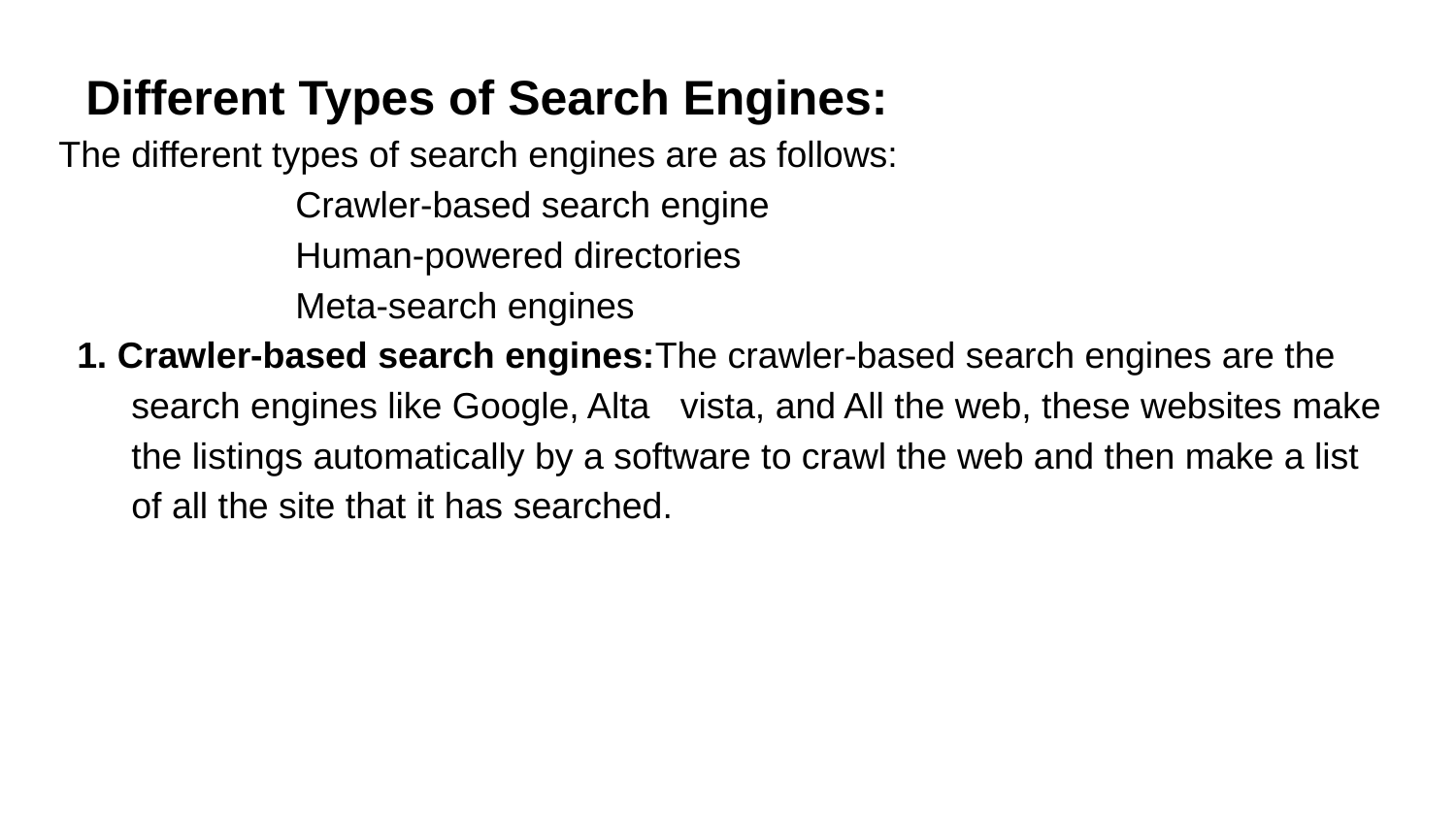

Different Types of Search Engines:
The different types of search engines are as follows:
Crawler-based search engine
Human-powered directories
Meta-search engines
1. Crawler-based search engines:The crawler-based search engines are the search engines like Google, Alta   vista, and All the web, these websites make the listings automatically by a software to crawl the web and then make a list of all the site that it has searched.